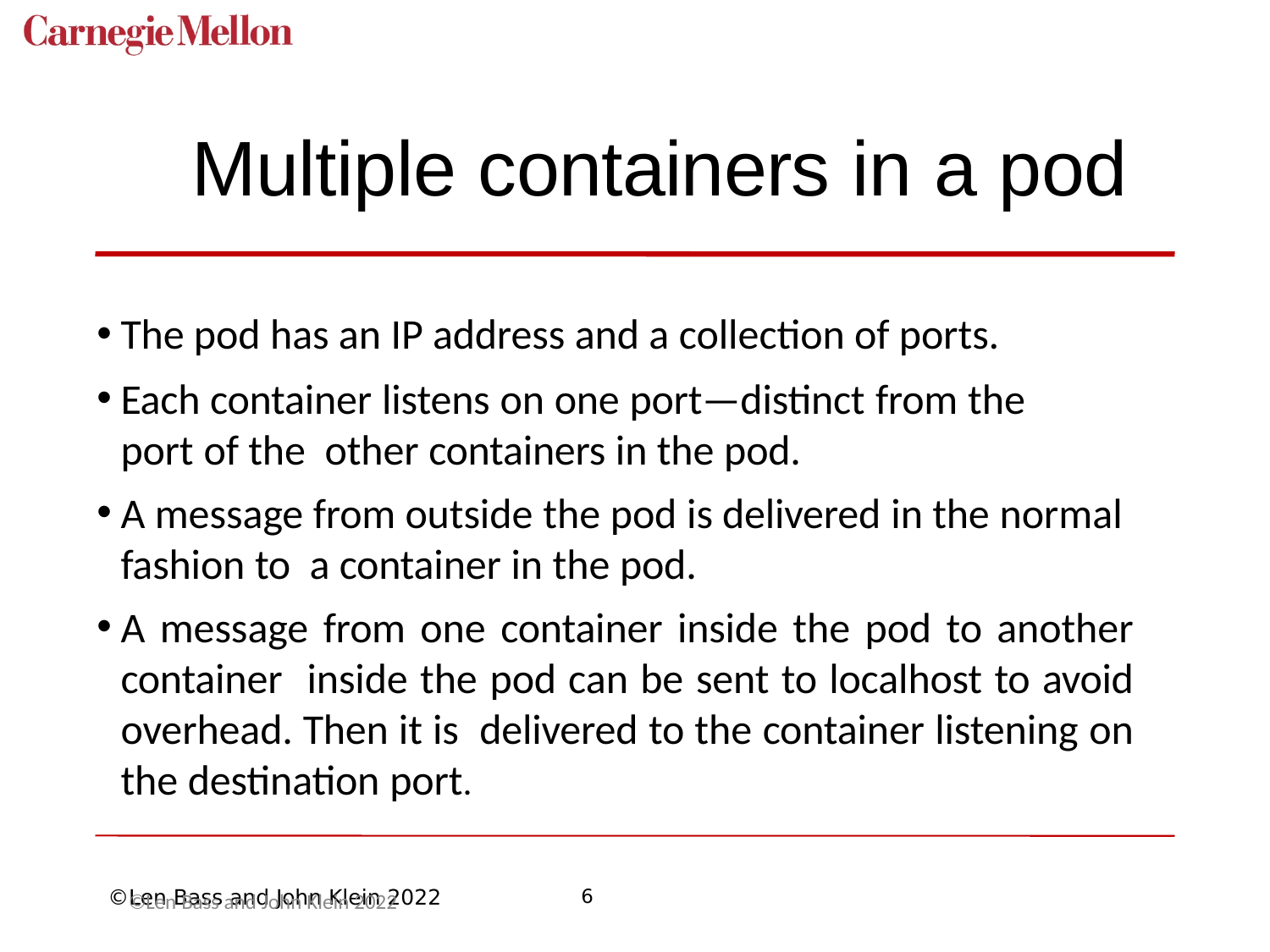

# Multiple containers in a pod
The pod has an IP address and a collection of ports.
Each container listens on one port—distinct from the port of the  other containers in the pod.
A message from outside the pod is delivered in the normal fashion to  a container in the pod.
A message from one container inside the pod to another container  inside the pod can be sent to localhost to avoid overhead. Then it is  delivered to the container listening on the destination port.
©Len Bass and John Klein 2022
6